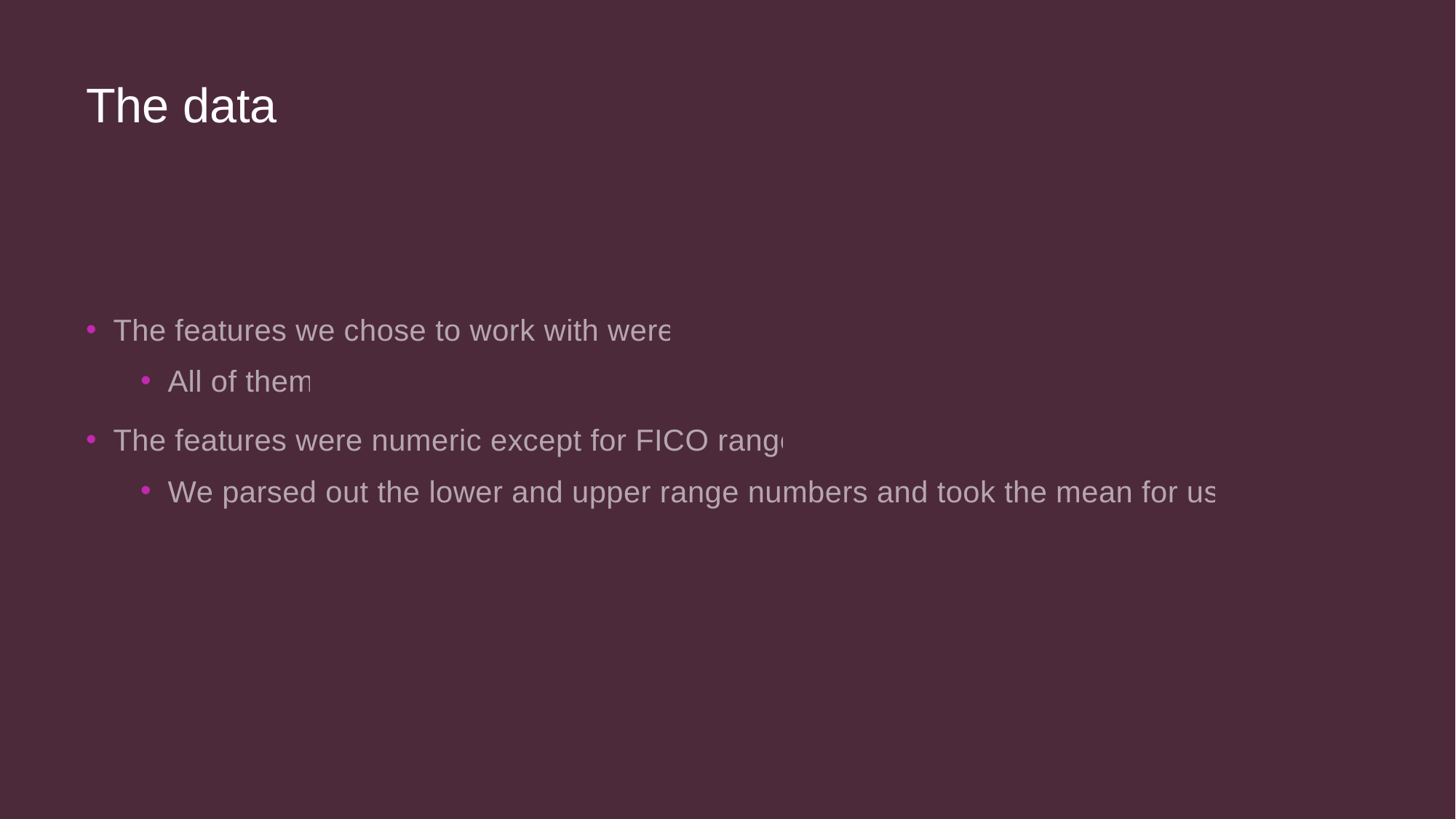

# The data
The features we chose to work with were:
All of them
The features were numeric except for FICO range
We parsed out the lower and upper range numbers and took the mean for use